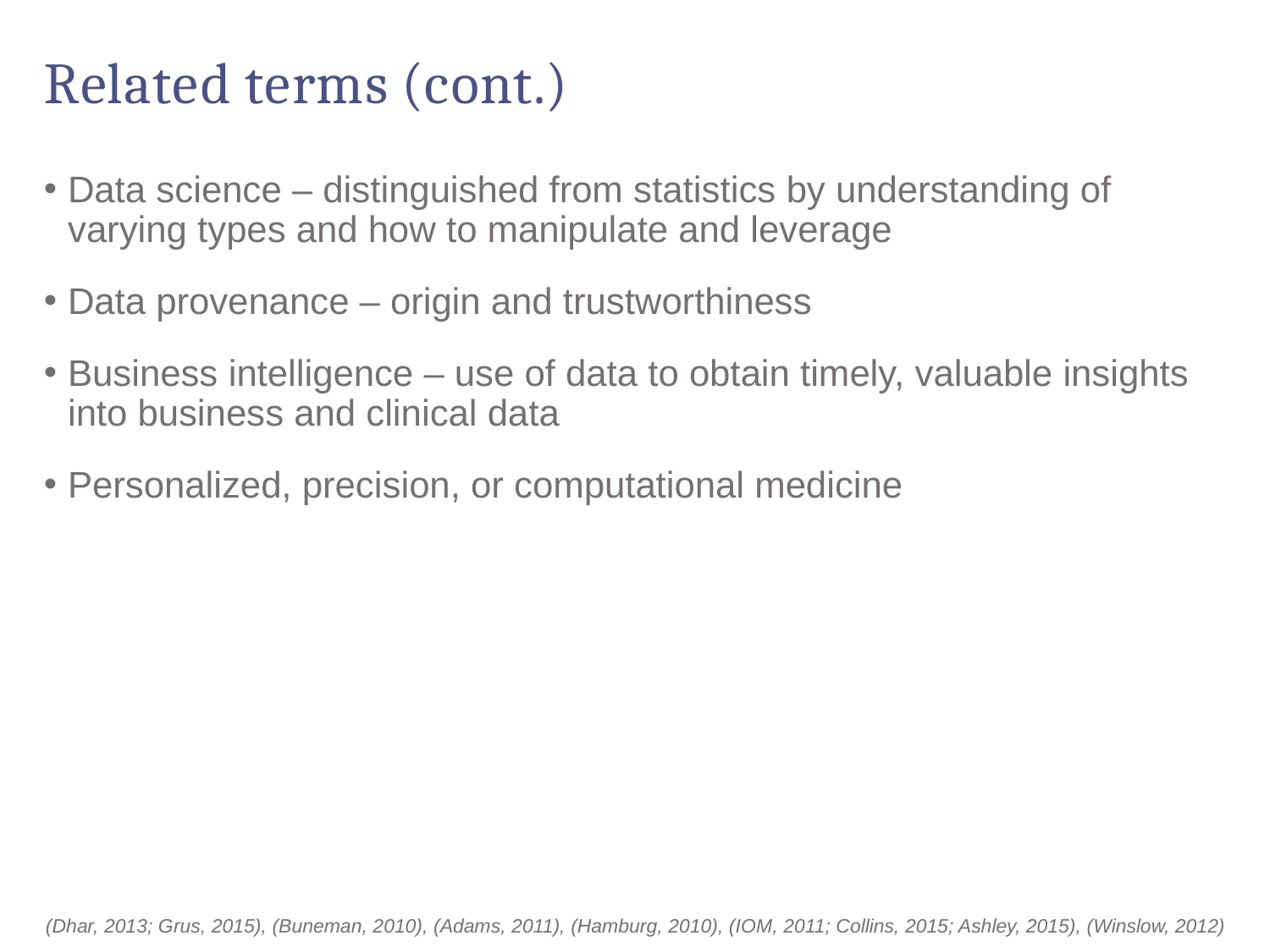

# Related terms (cont.)
Data science – distinguished from statistics by understanding of varying types and how to manipulate and leverage
Data provenance – origin and trustworthiness
Business intelligence – use of data to obtain timely, valuable insights into business and clinical data
Personalized, precision, or computational medicine
(Dhar, 2013; Grus, 2015), (Buneman, 2010), (Adams, 2011), (Hamburg, 2010), (IOM, 2011; Collins, 2015; Ashley, 2015), (Winslow, 2012)